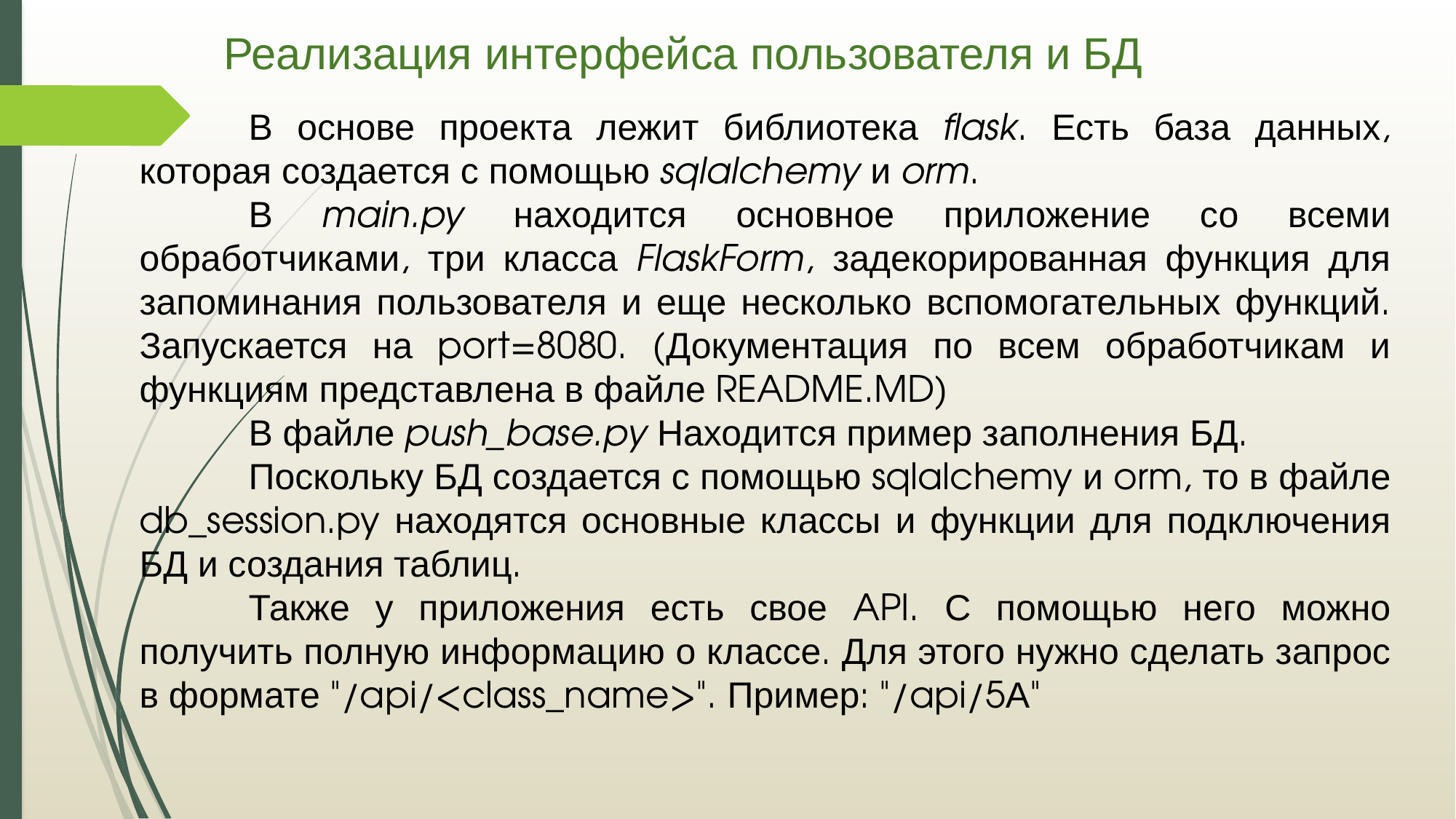

# Реализация интерфейса пользователя и БД
	В основе проекта лежит библиотека flask. Есть база данных, которая создается с помощью sqlalchemy и orm.
	В main.py находится основное приложение со всеми обработчиками, три класса FlaskForm, задекорированная функция для запоминания пользователя и еще несколько вспомогательных функций. Запускается на port=8080. (Документация по всем обработчикам и функциям представлена в файле README.MD)
	В файле push_base.py Находится пример заполнения БД.
	Поскольку БД создается с помощью sqlalchemy и orm, то в файле db_session.py находятся основные классы и функции для подключения БД и создания таблиц.
	Также у приложения есть свое API. С помощью него можно получить полную информацию о классе. Для этого нужно сделать запрос в формате "/api/<class_name>". Пример: "/api/5А"